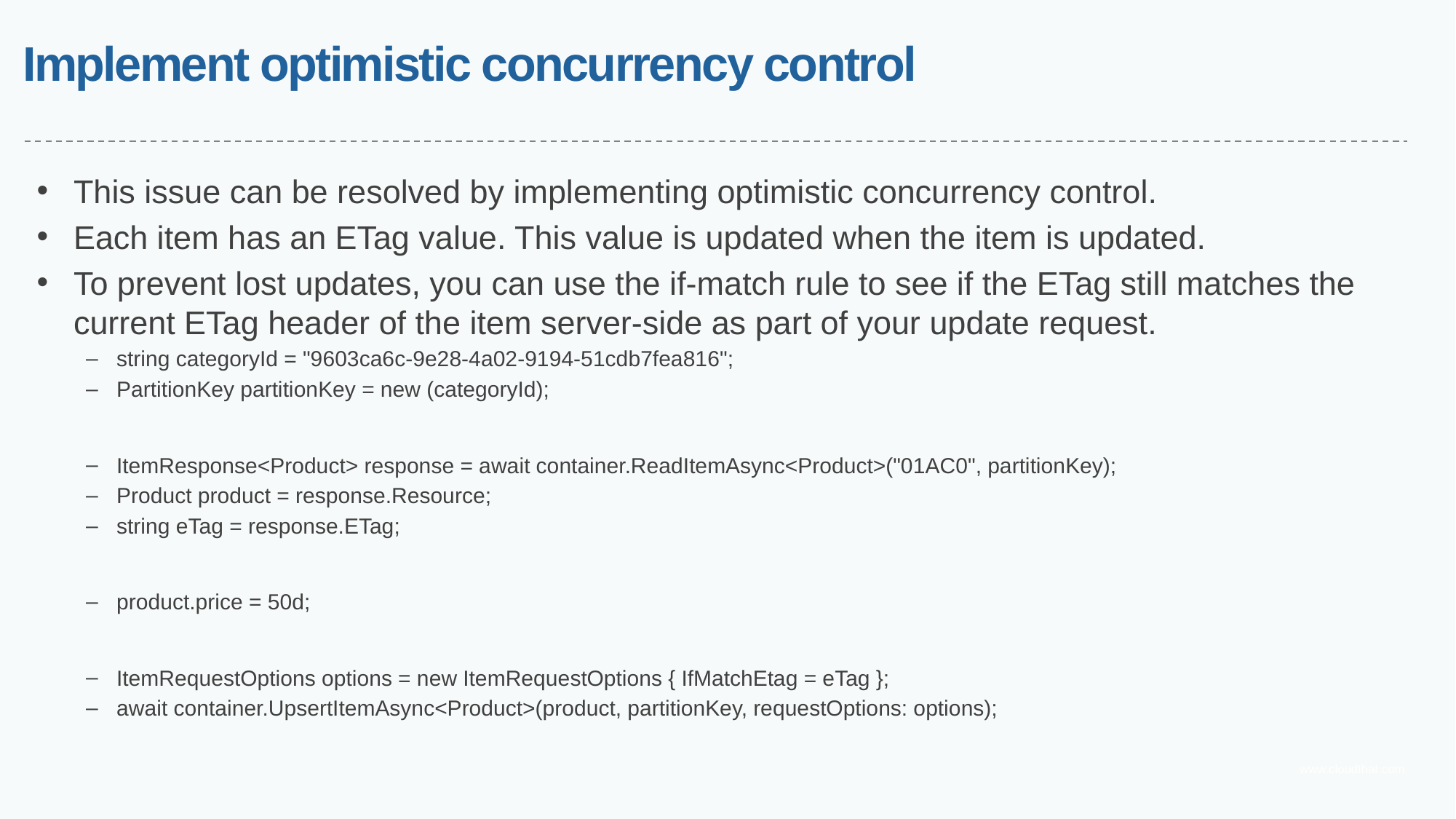

# Implement optimistic concurrency control
This issue can be resolved by implementing optimistic concurrency control.
Each item has an ETag value. This value is updated when the item is updated.
To prevent lost updates, you can use the if-match rule to see if the ETag still matches the current ETag header of the item server-side as part of your update request.
string categoryId = "9603ca6c-9e28-4a02-9194-51cdb7fea816";
PartitionKey partitionKey = new (categoryId);

ItemResponse<Product> response = await container.ReadItemAsync<Product>("01AC0", partitionKey);
Product product = response.Resource;
string eTag = response.ETag;

product.price = 50d;

ItemRequestOptions options = new ItemRequestOptions { IfMatchEtag = eTag };
await container.UpsertItemAsync<Product>(product, partitionKey, requestOptions: options);